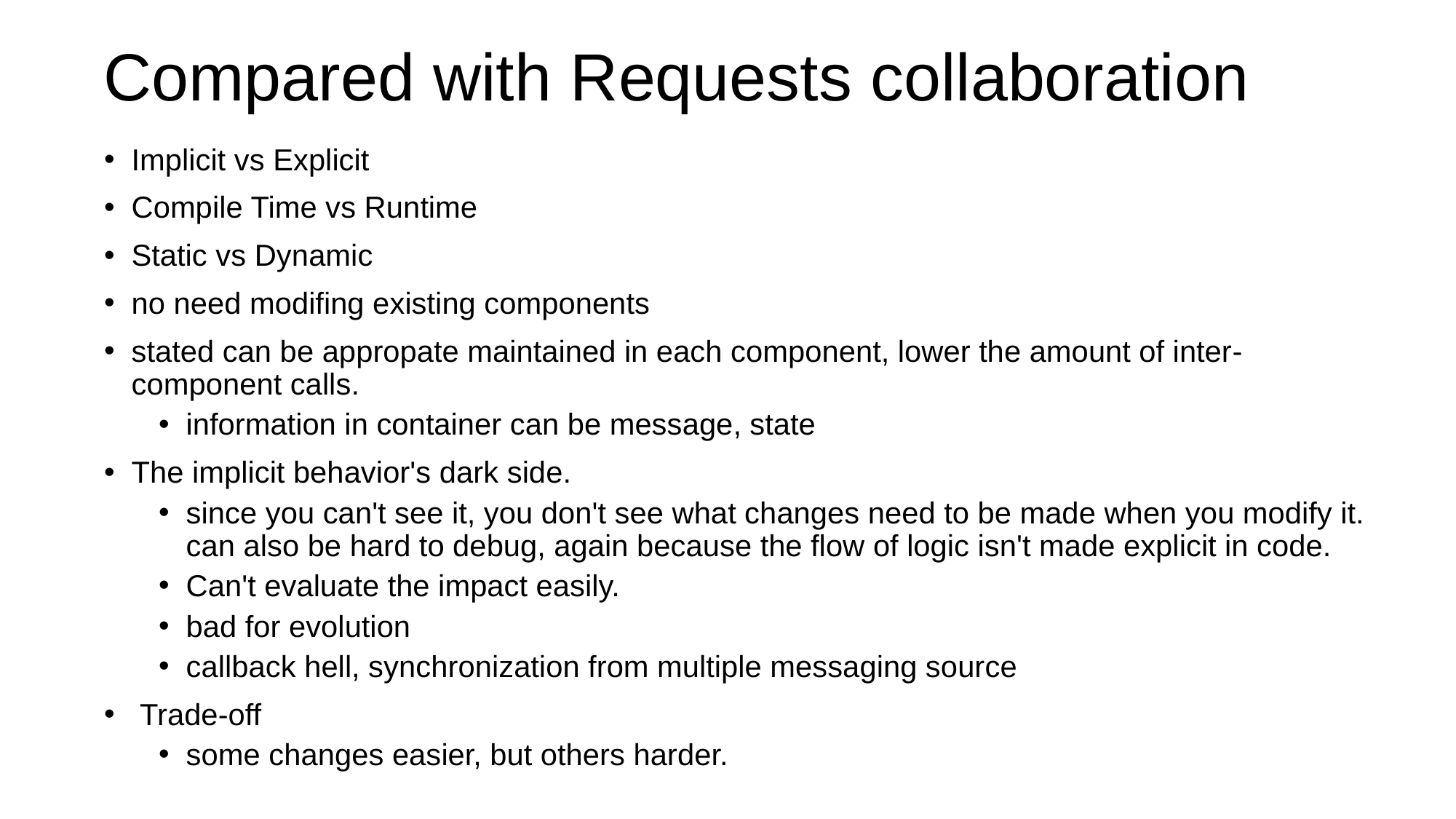

# Compared with Requests collaboration
Implicit vs Explicit
Compile Time vs Runtime
Static vs Dynamic
no need modifing existing components
stated can be appropate maintained in each component, lower the amount of inter-component calls.
information in container can be message, state
The implicit behavior's dark side.
since you can't see it, you don't see what changes need to be made when you modify it.  can also be hard to debug, again because the flow of logic isn't made explicit in code.
Can't evaluate the impact easily.
bad for evolution
callback hell, synchronization from multiple messaging source
 Trade-off
some changes easier, but others harder.